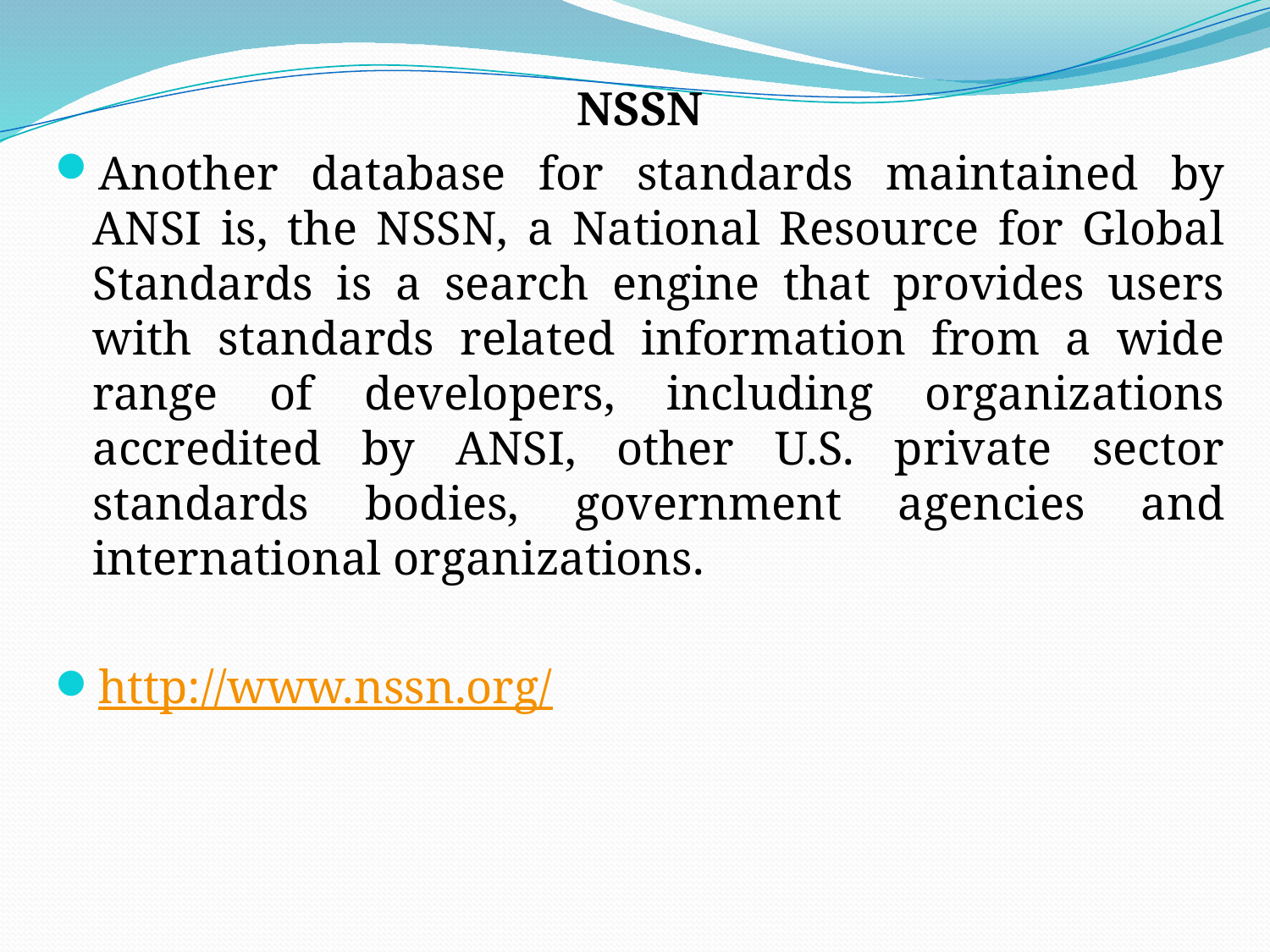

NSSN
Another database for standards maintained by ANSI is, the NSSN, a National Resource for Global Standards is a search engine that provides users with standards related information from a wide range of developers, including organizations accredited by ANSI, other U.S. private sector standards bodies, government agencies and international organizations.

http://www.nssn.org/